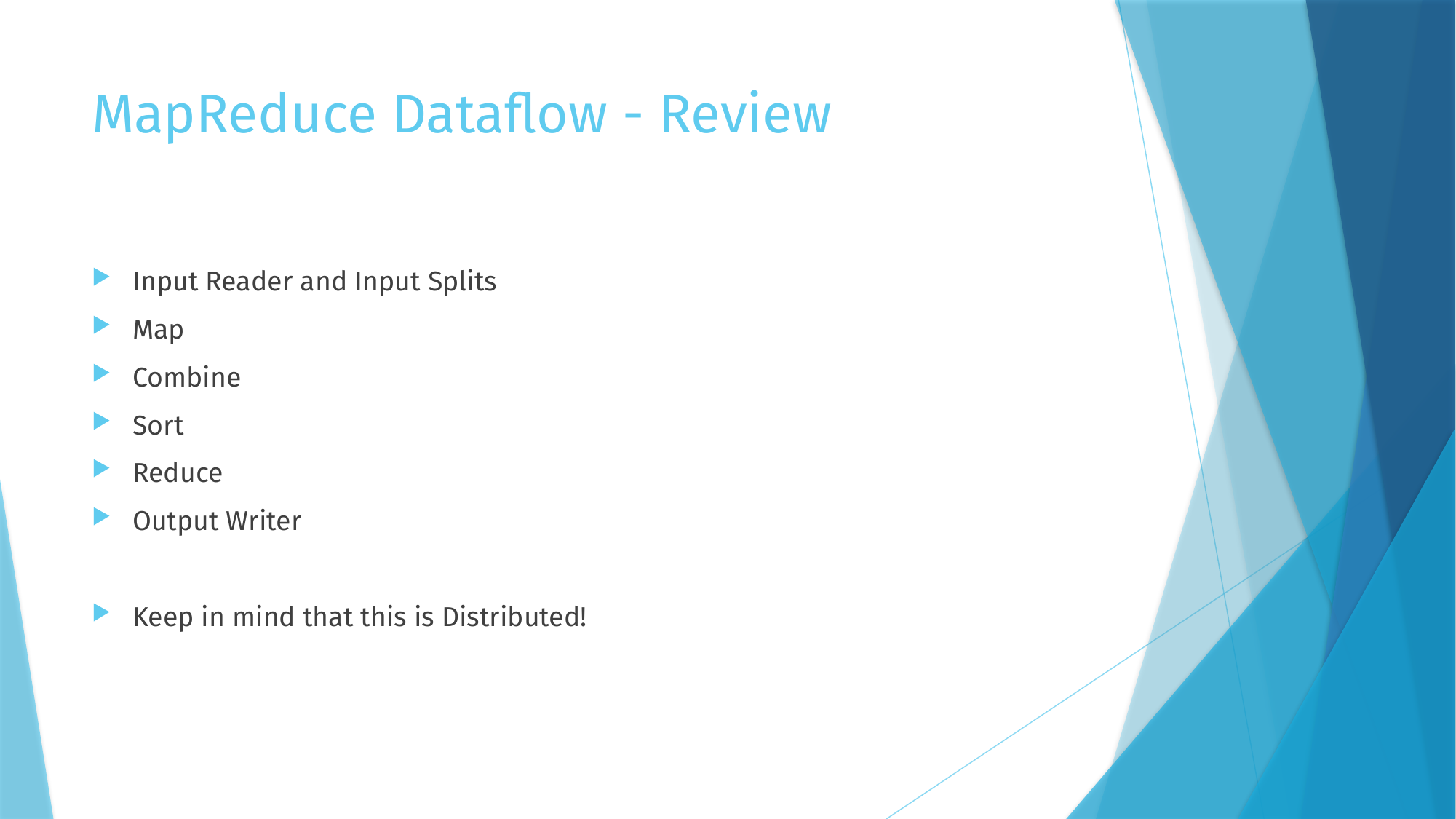

# MapReduce Dataflow - Review
Input Reader and Input Splits
Map
Combine
Sort
Reduce
Output Writer

Keep in mind that this is Distributed!